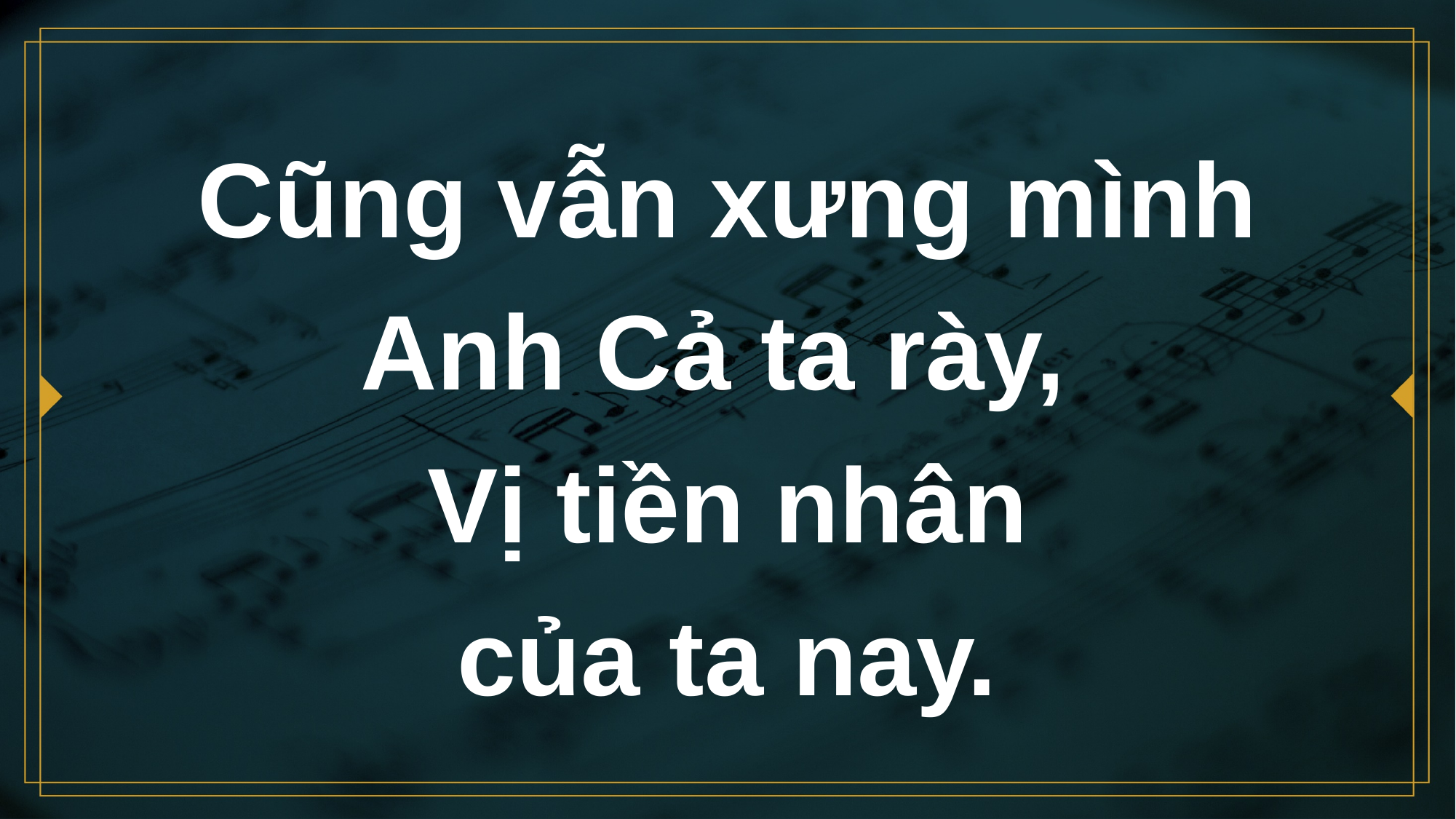

# Cũng vẫn xưng mình Anh Cả ta rày, Vị tiền nhân của ta nay.